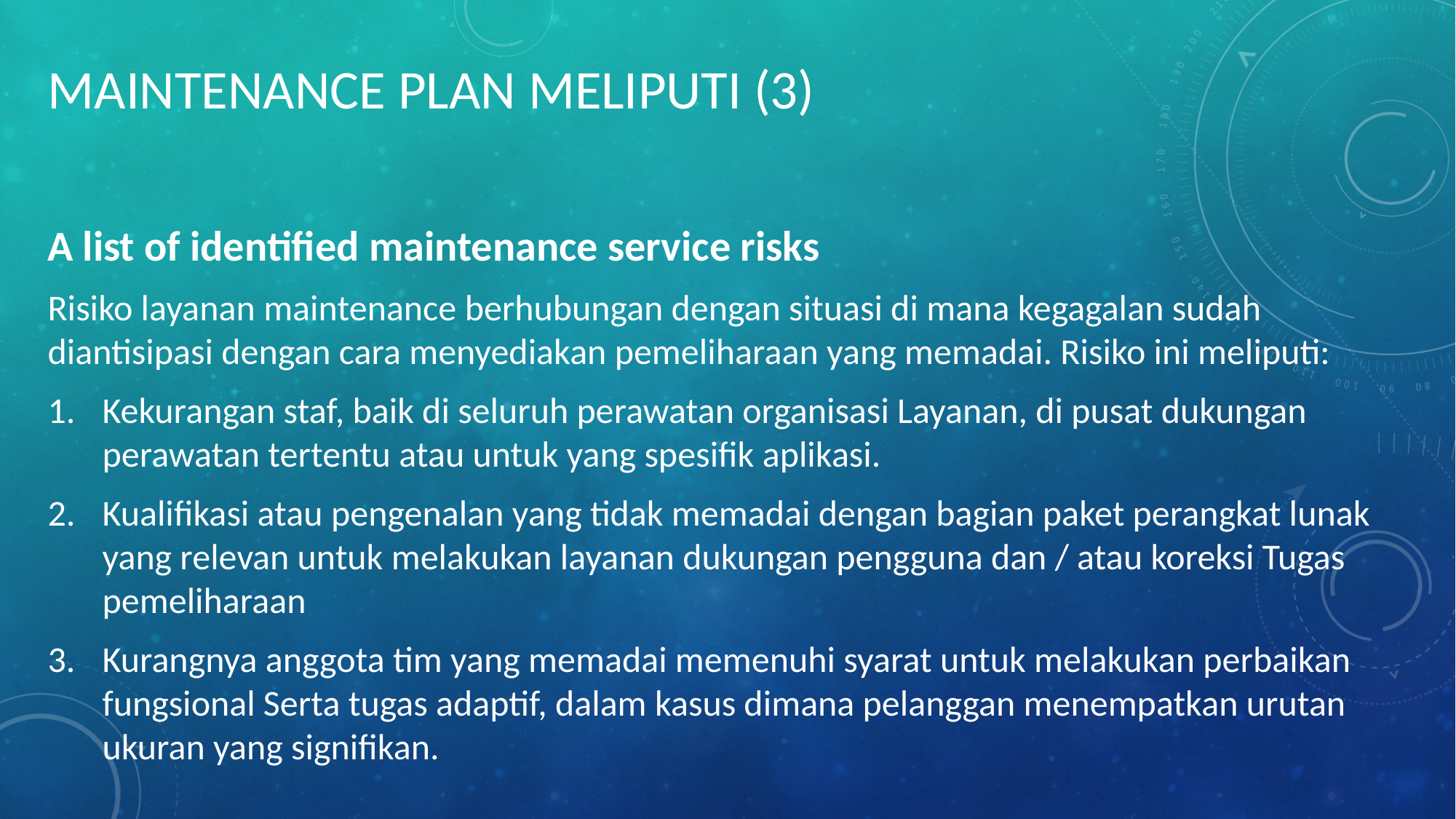

# Maintenance plan meliputi (3)
A list of identified maintenance service risks
Risiko layanan maintenance berhubungan dengan situasi di mana kegagalan sudah diantisipasi dengan cara menyediakan pemeliharaan yang memadai. Risiko ini meliputi:
Kekurangan staf, baik di seluruh perawatan organisasi Layanan, di pusat dukungan perawatan tertentu atau untuk yang spesifik aplikasi.
Kualifikasi atau pengenalan yang tidak memadai dengan bagian paket perangkat lunak  yang relevan untuk melakukan layanan dukungan pengguna dan / atau koreksi Tugas pemeliharaan
Kurangnya anggota tim yang memadai memenuhi syarat untuk melakukan perbaikan fungsional Serta tugas adaptif, dalam kasus dimana pelanggan menempatkan urutan ukuran yang signifikan.